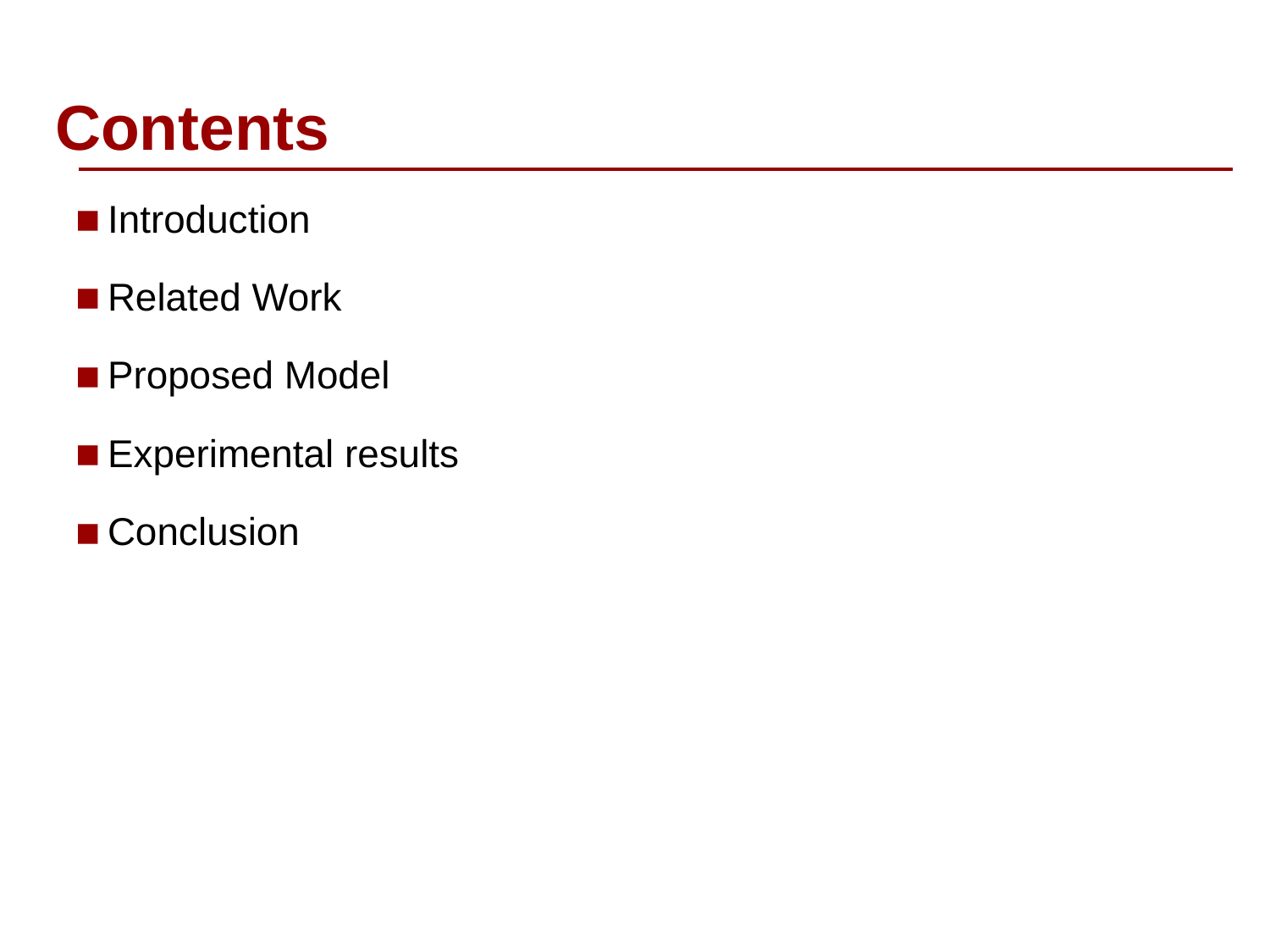

2
Contents

Introduction
Related Work
Proposed Model
Experimental results
Conclusion